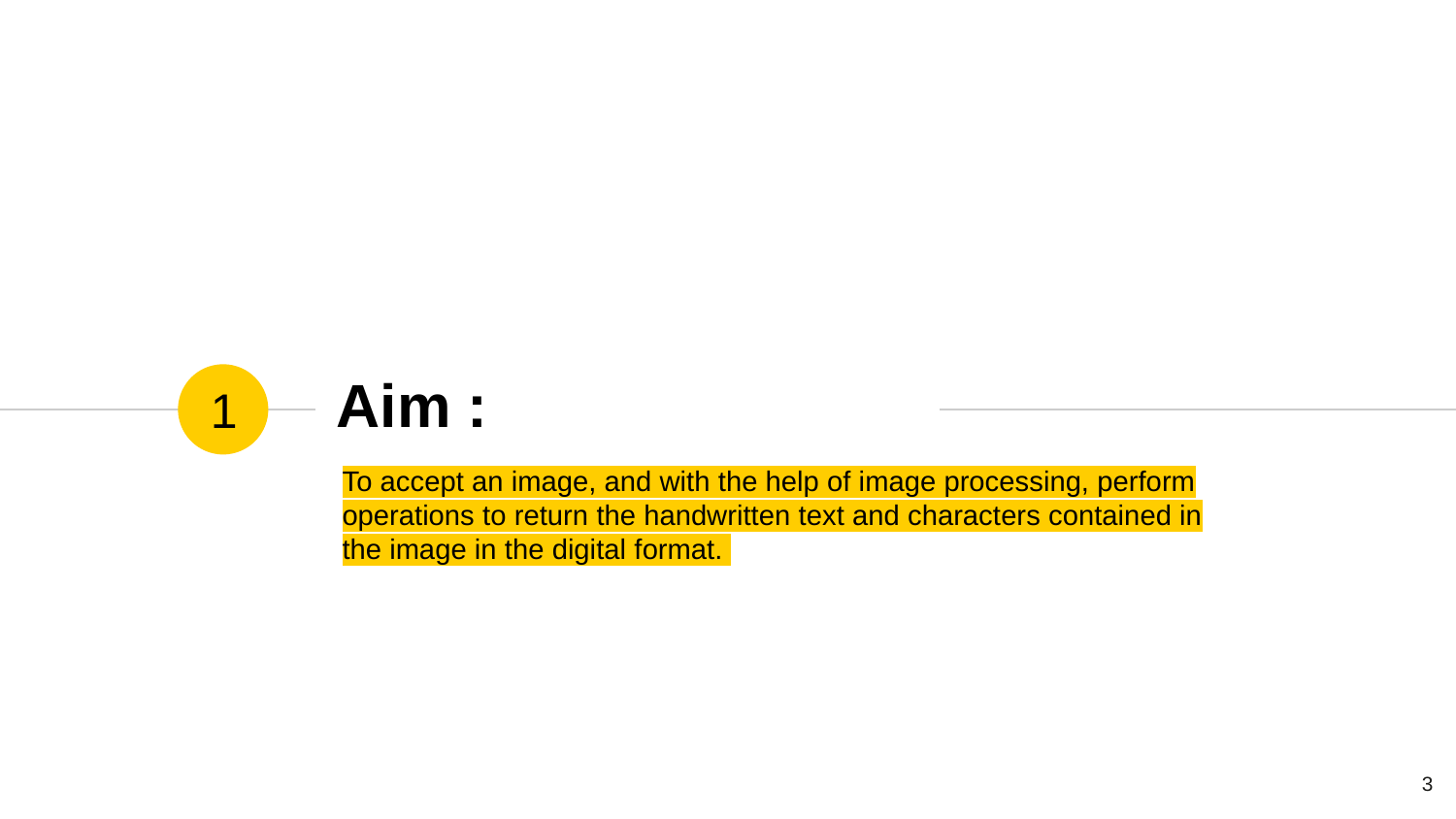

# Aim :
1
To accept an image, and with the help of image processing, perform operations to return the handwritten text and characters contained in the image in the digital format.
3